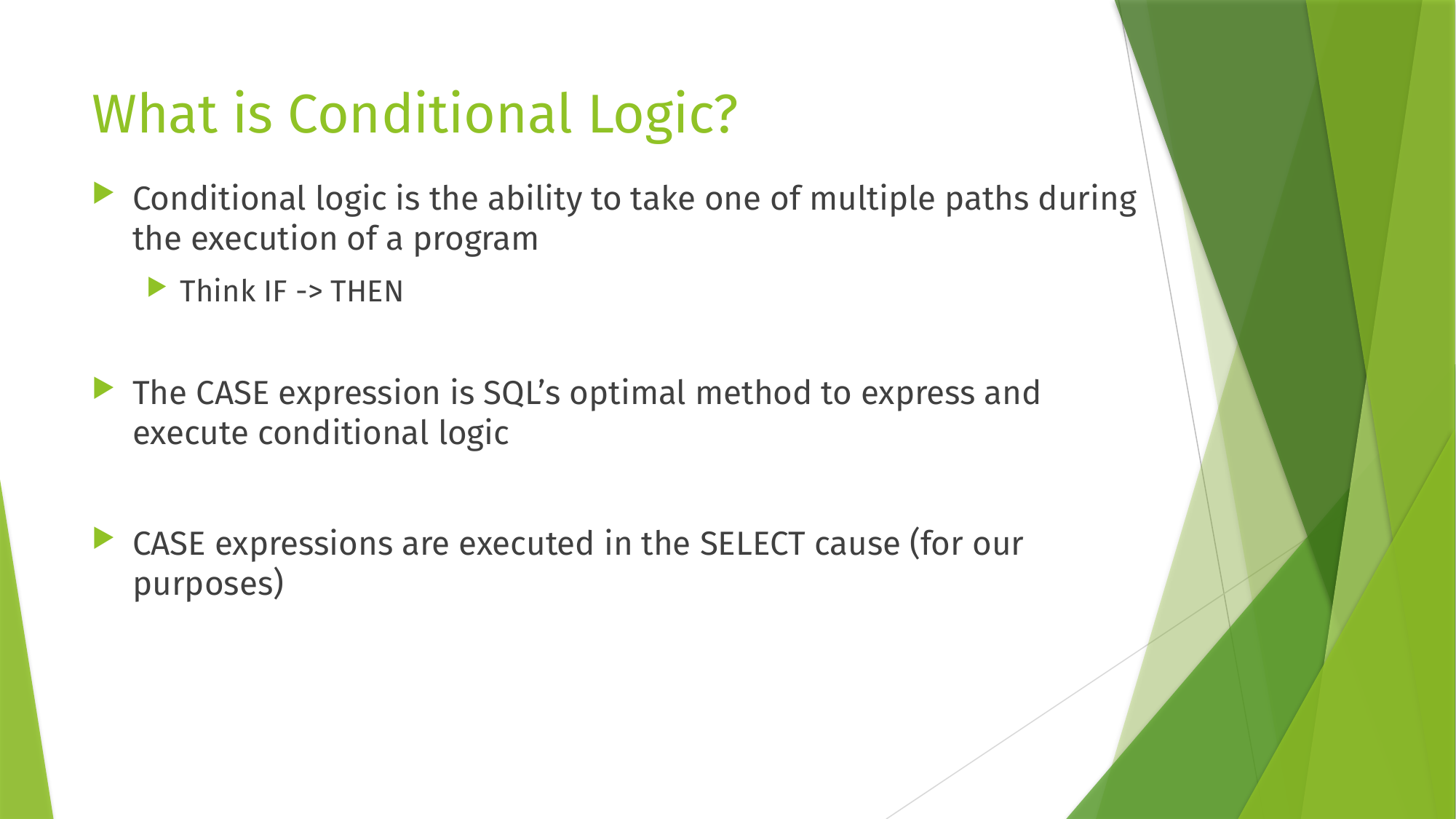

# What is Conditional Logic?
Conditional logic is the ability to take one of multiple paths during the execution of a program
Think IF -> THEN

The CASE expression is SQL’s optimal method to express and execute conditional logic

CASE expressions are executed in the SELECT cause (for our purposes)